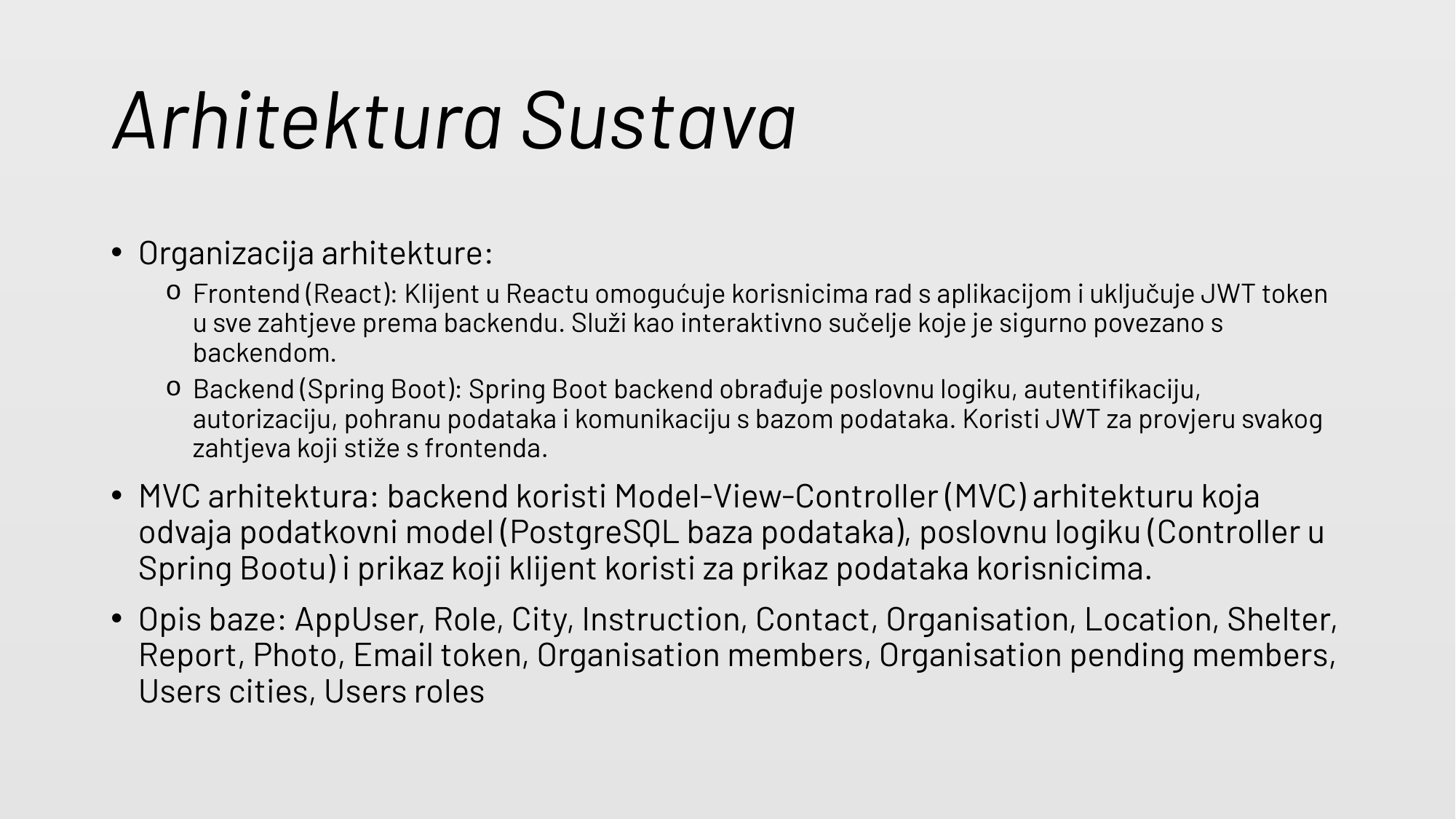

# Arhitektura Sustava
Organizacija arhitekture:
Frontend (React): Klijent u Reactu omogućuje korisnicima rad s aplikacijom i uključuje JWT token u sve zahtjeve prema backendu. Služi kao interaktivno sučelje koje je sigurno povezano s backendom.
Backend (Spring Boot): Spring Boot backend obrađuje poslovnu logiku, autentifikaciju, autorizaciju, pohranu podataka i komunikaciju s bazom podataka. Koristi JWT za provjeru svakog zahtjeva koji stiže s frontenda.
MVC arhitektura: backend koristi Model-View-Controller (MVC) arhitekturu koja odvaja podatkovni model (PostgreSQL baza podataka), poslovnu logiku (Controller u Spring Bootu) i prikaz koji klijent koristi za prikaz podataka korisnicima.
Opis baze: AppUser, Role, City, Instruction, Contact, Organisation, Location, Shelter, Report, Photo, Email token, Organisation members, Organisation pending members, Users cities, Users roles